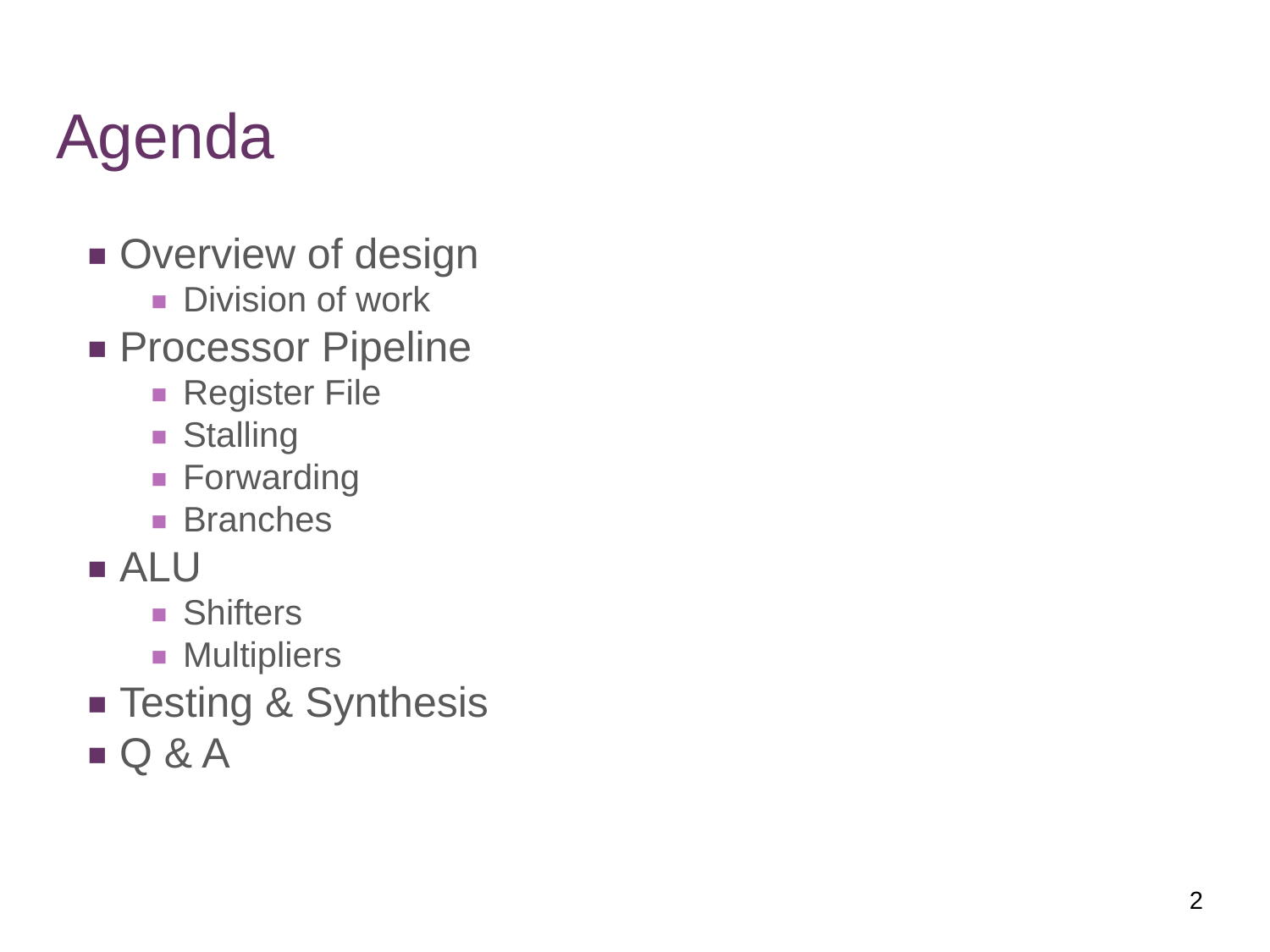

# Agenda
Overview of design
Division of work
Processor Pipeline
Register File
Stalling
Forwarding
Branches
ALU
Shifters
Multipliers
Testing & Synthesis
Q & A
2